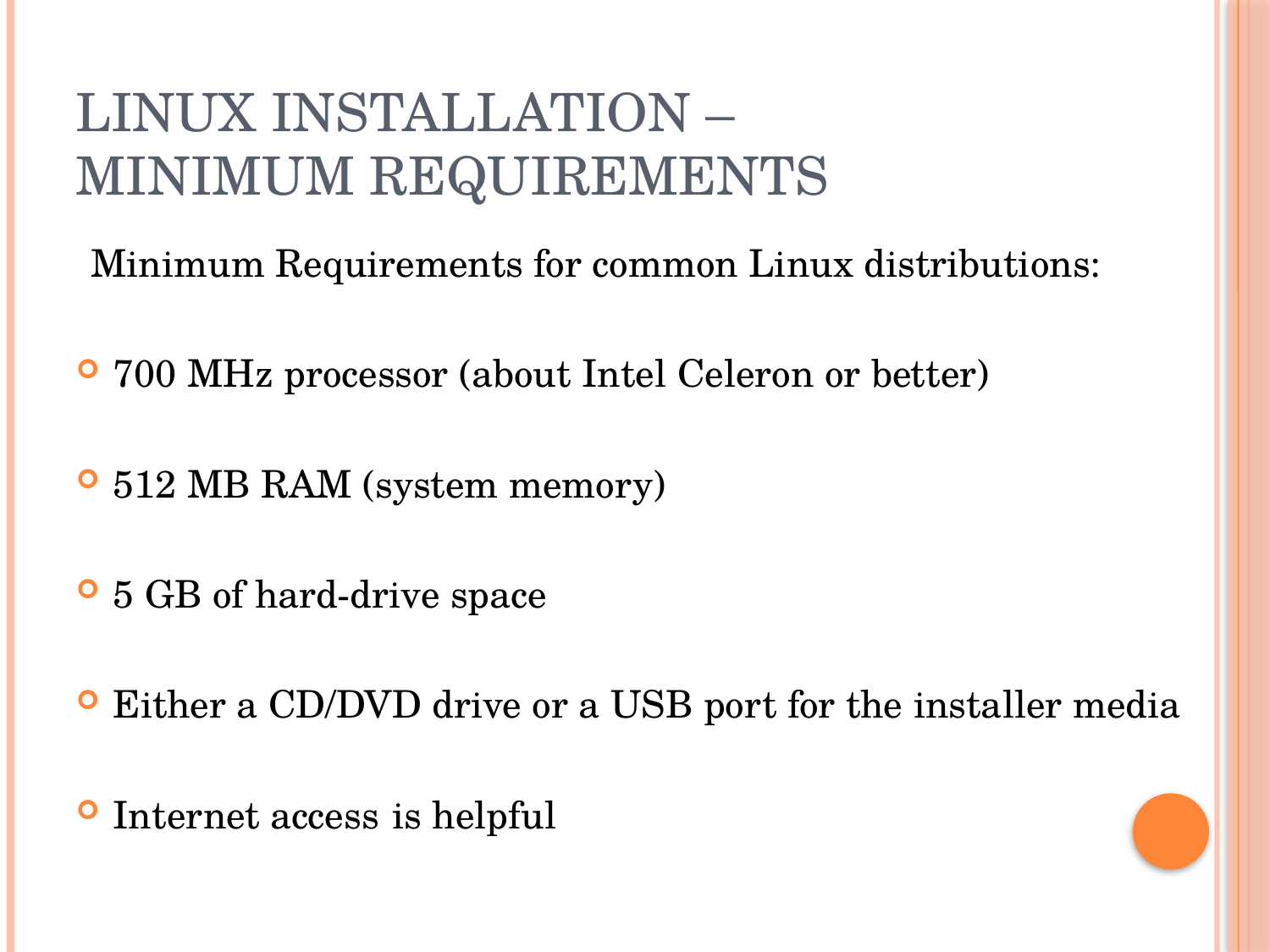

# Linux Installation – Minimum Requirements
Minimum Requirements for common Linux distributions:

700 MHz processor (about Intel Celeron or better)

512 MB RAM (system memory)

5 GB of hard-drive space

Either a CD/DVD drive or a USB port for the installer media

Internet access is helpful